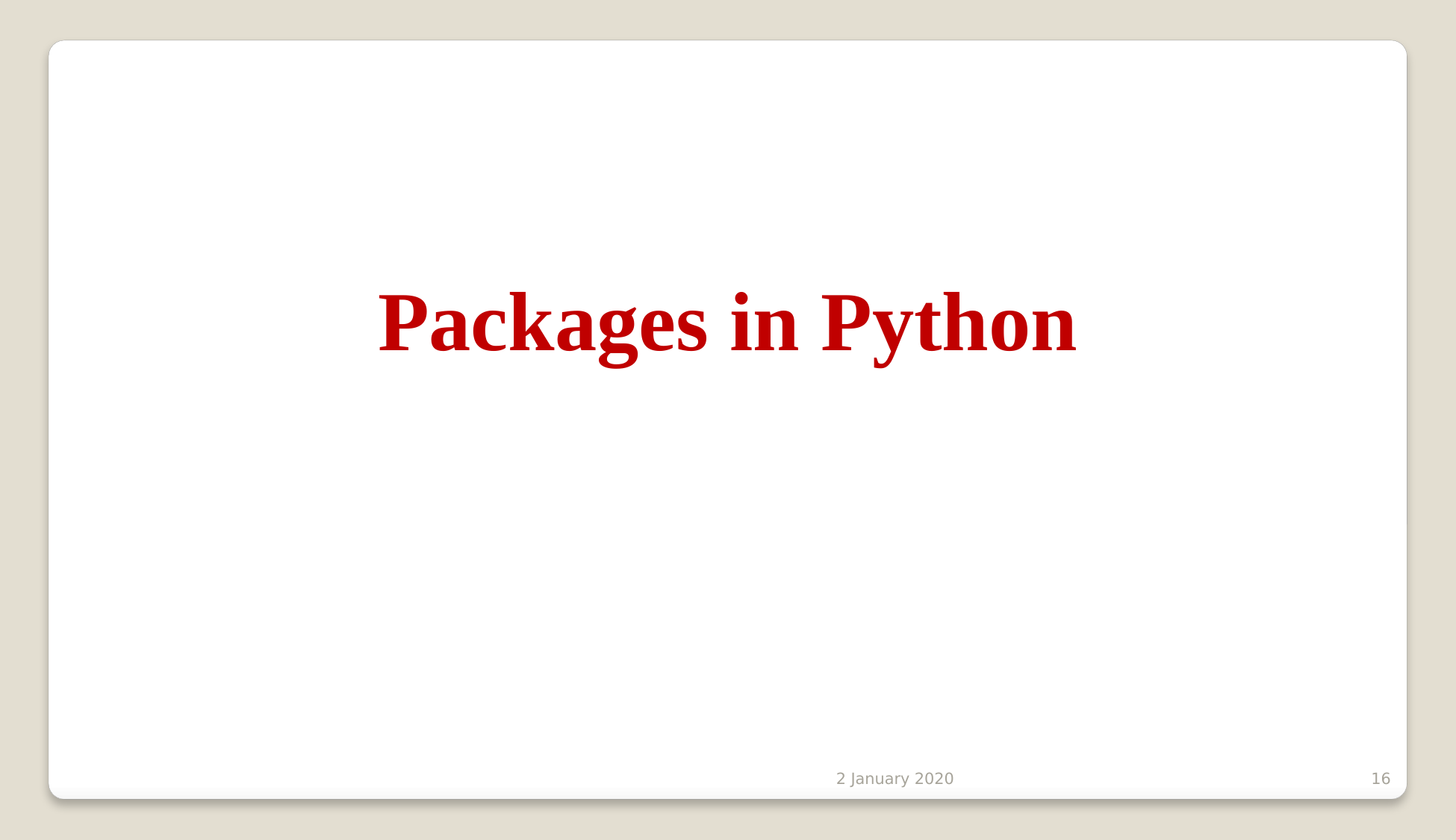

Packages in Python
2 January 2020
16